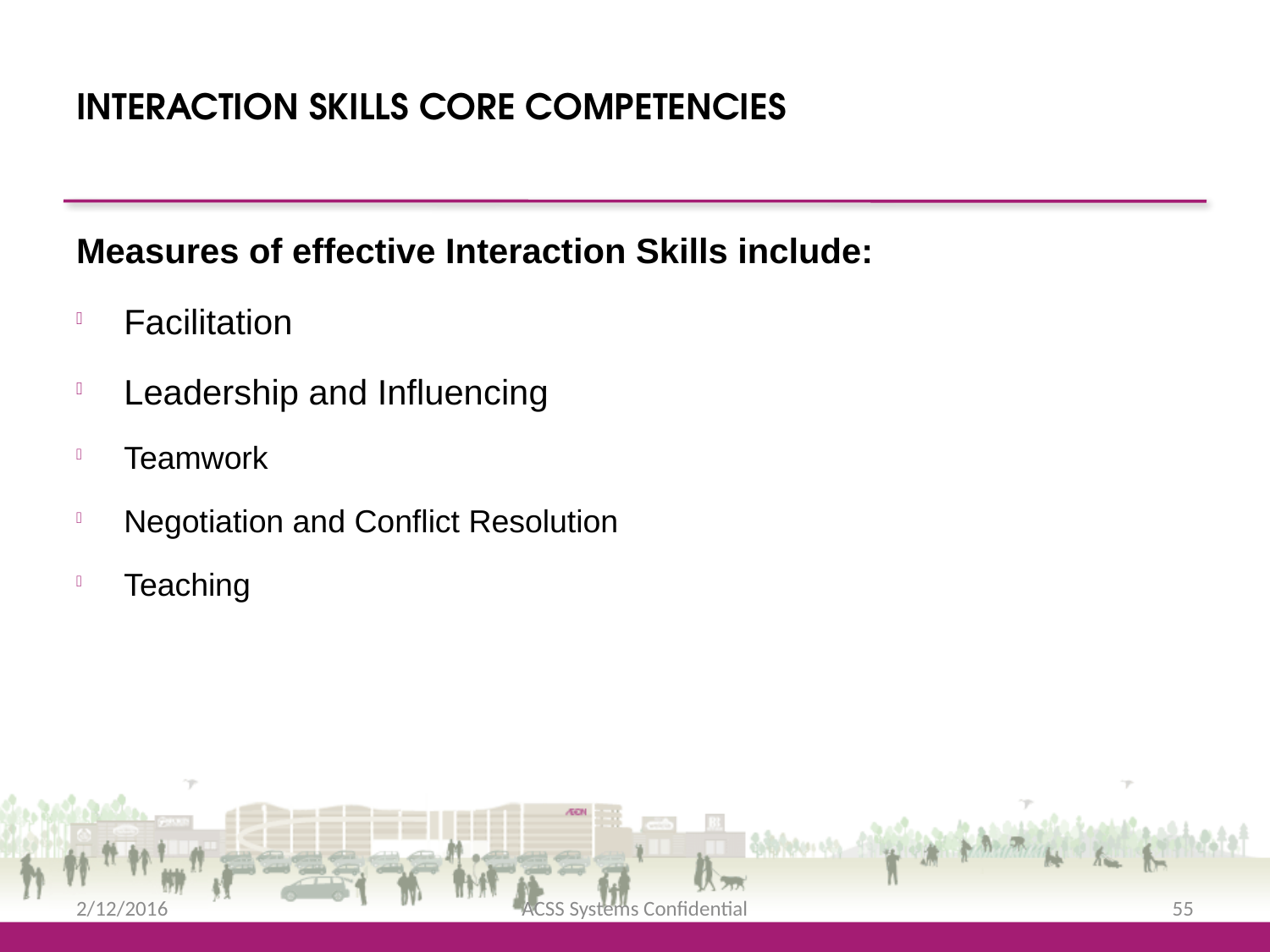

Interaction Skills Core Competencies
Measures of effective Interaction Skills include:
Facilitation
Leadership and Influencing
Teamwork
Negotiation and Conflict Resolution
Teaching
2/12/2016
ACSS Systems Confidential
55